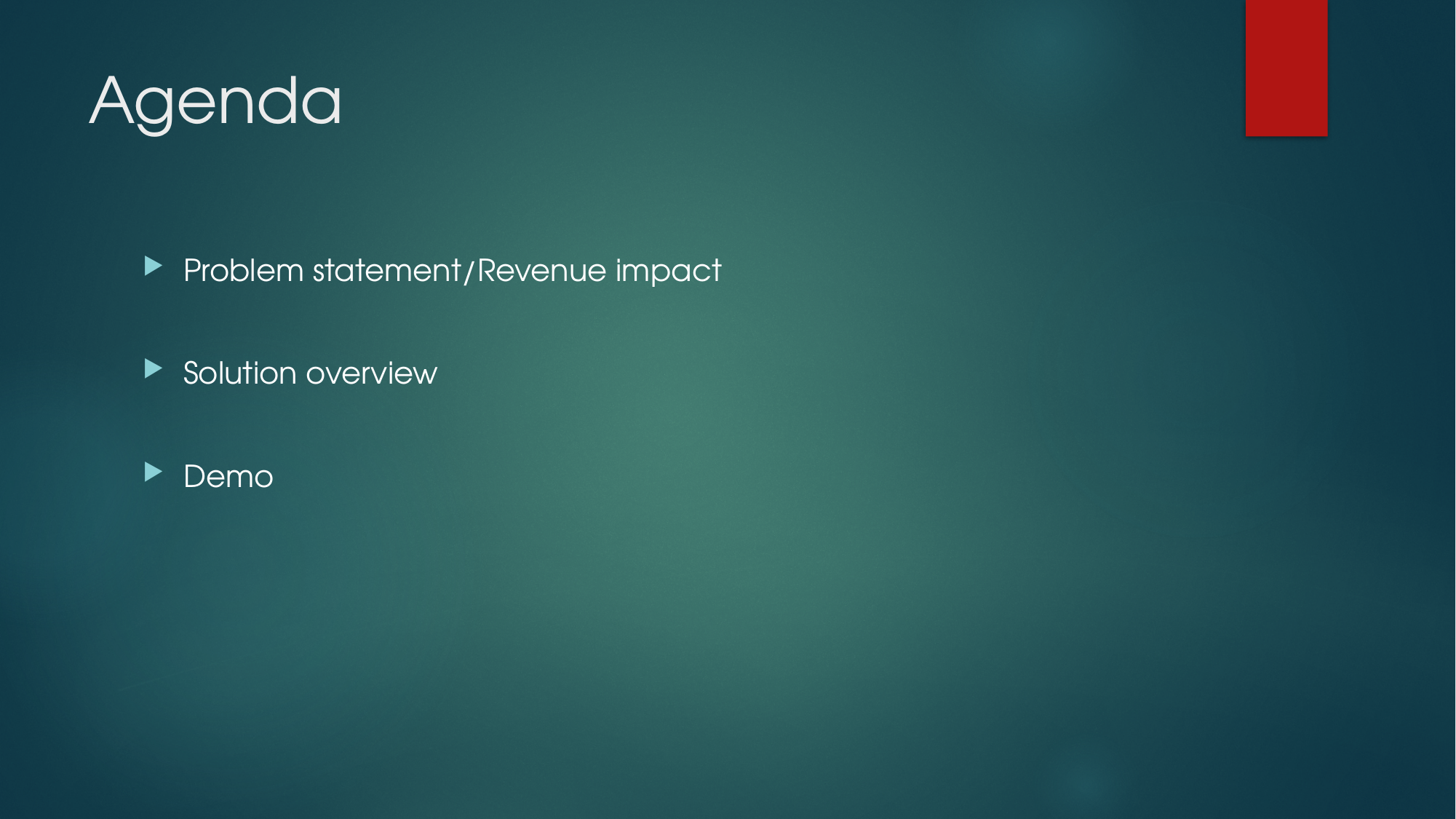

# Agenda
Problem statement/Revenue impact

Solution overview

Demo